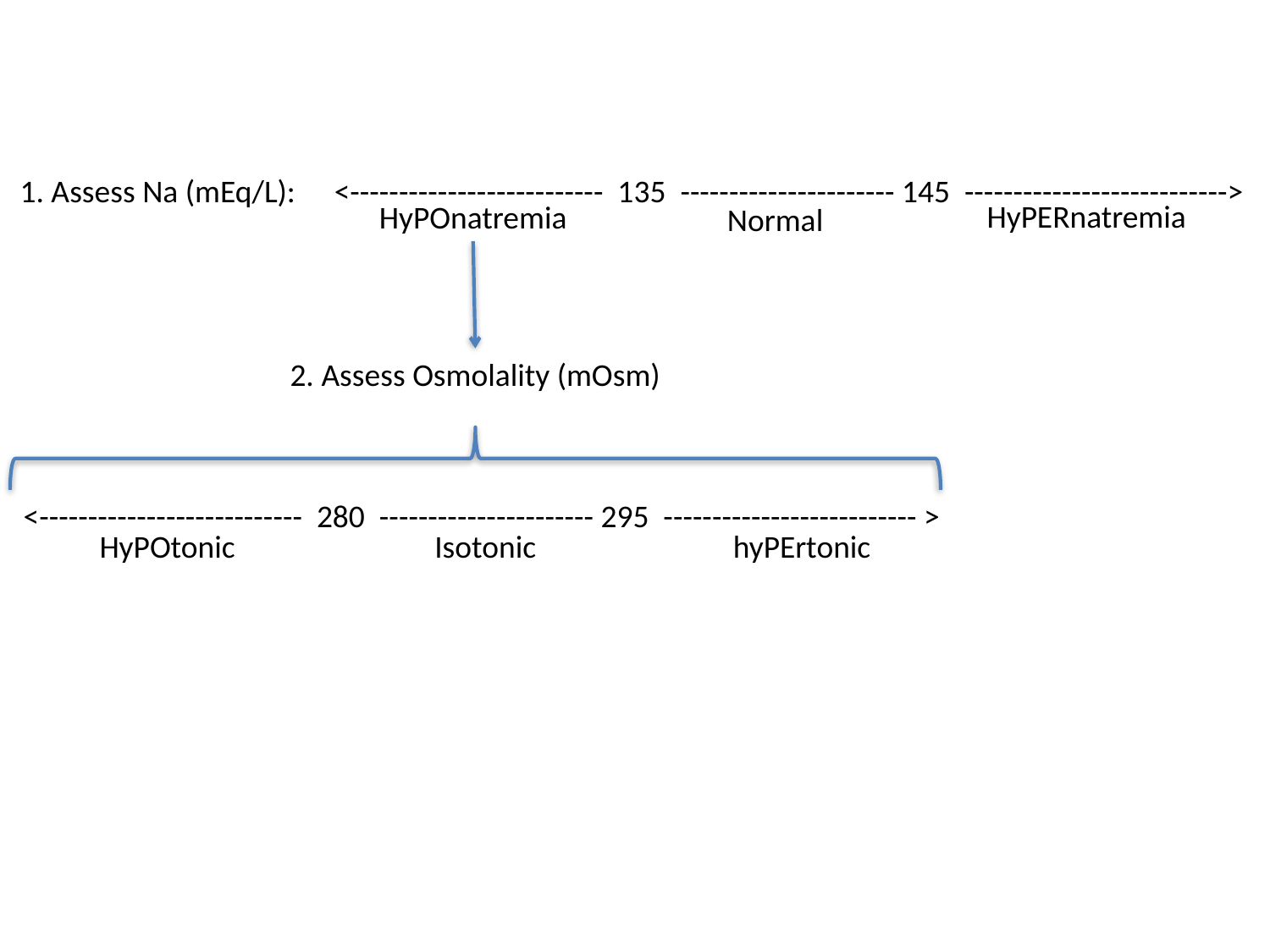

1. Assess Na (mEq/L):
<--------------------------  135  ---------------------- 145  --------------------------->
HyPERnatremia
HyPOnatremia
Normal
2. Assess Osmolality (mOsm)
<---------------------------  280  ---------------------- 295  -------------------------- >
HyPOtonic
Isotonic
hyPErtonic